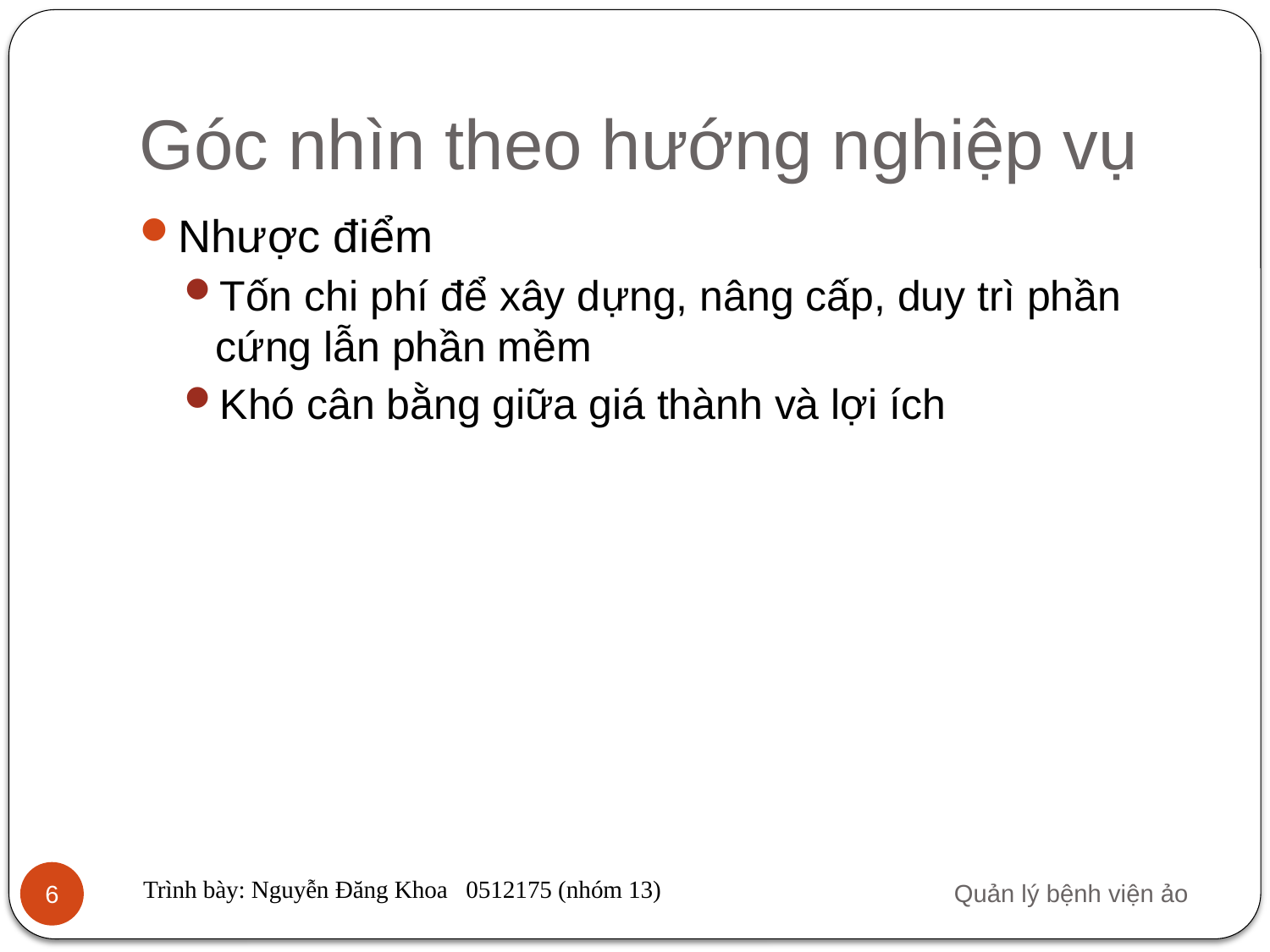

# Góc nhìn theo hướng nghiệp vụ
Nhược điểm
Tốn chi phí để xây dựng, nâng cấp, duy trì phần cứng lẫn phần mềm
Khó cân bằng giữa giá thành và lợi ích
Trình bày: Nguyễn Đăng Khoa   0512175 (nhóm 13)
Quản lý bệnh viện ảo
6